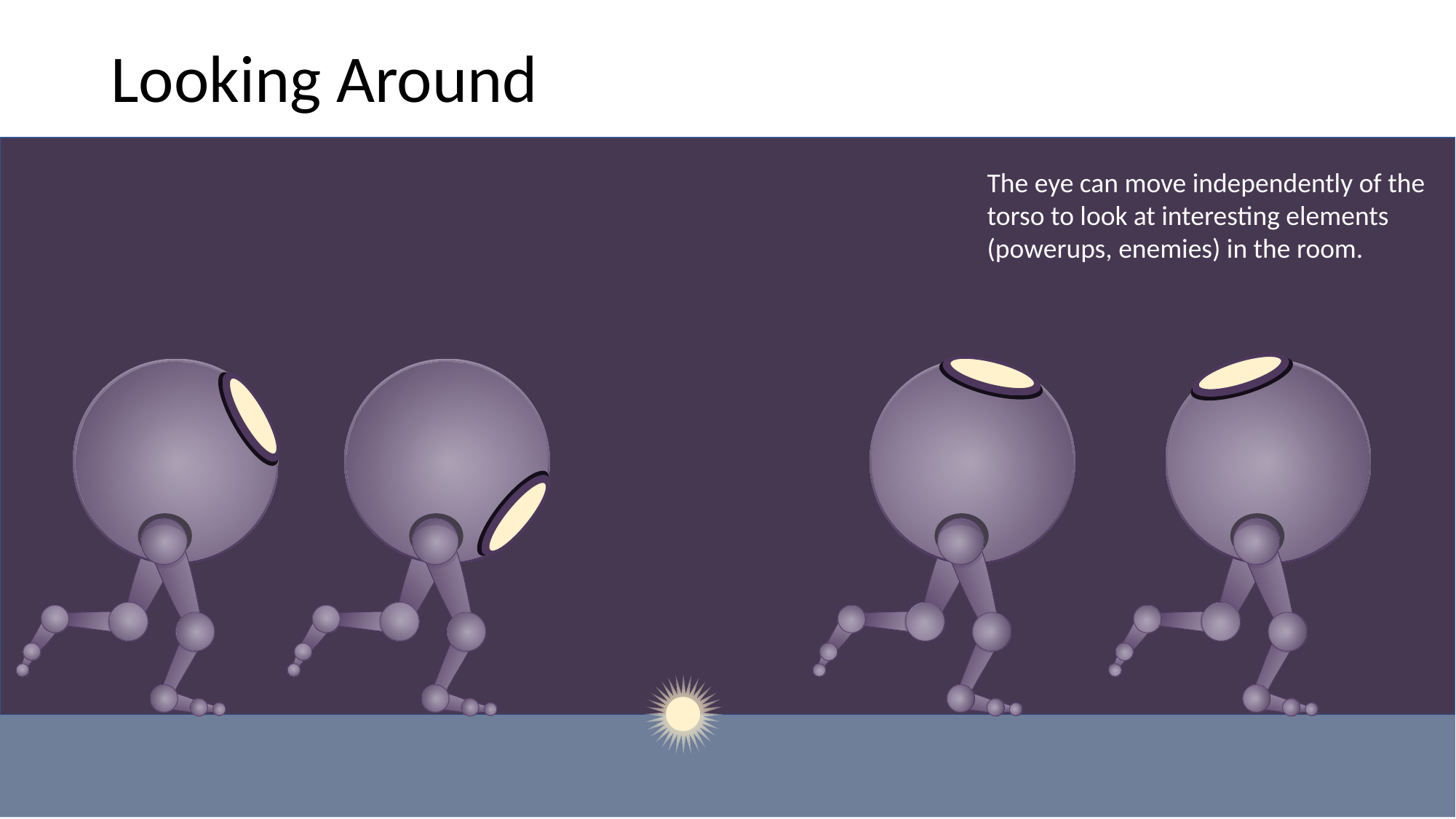

# Looking Around

The eye can move independently of the torso to look at interesting elements (powerups, enemies) in the room.